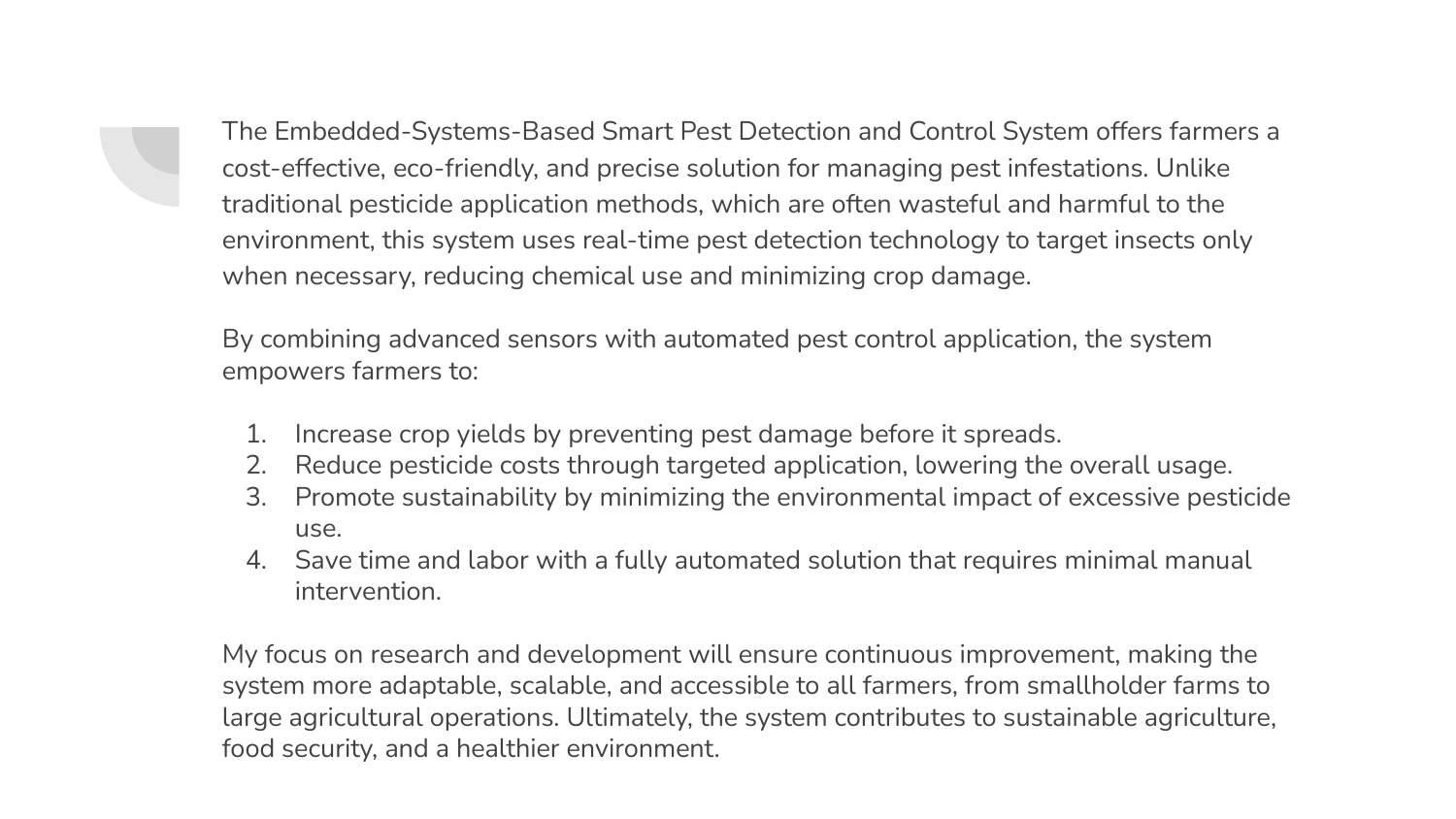

The Embedded-Systems-Based Smart Pest Detection and Control System offers farmers a cost-effective, eco-friendly, and precise solution for managing pest infestations. Unlike traditional pesticide application methods, which are often wasteful and harmful to the environment, this system uses real-time pest detection technology to target insects only when necessary, reducing chemical use and minimizing crop damage.
By combining advanced sensors with automated pest control application, the system empowers farmers to:

Increase crop yields by preventing pest damage before it spreads.
Reduce pesticide costs through targeted application, lowering the overall usage.
Promote sustainability by minimizing the environmental impact of excessive pesticide use.
Save time and labor with a fully automated solution that requires minimal manual intervention.

My focus on research and development will ensure continuous improvement, making the system more adaptable, scalable, and accessible to all farmers, from smallholder farms to large agricultural operations. Ultimately, the system contributes to sustainable agriculture, food security, and a healthier environment.